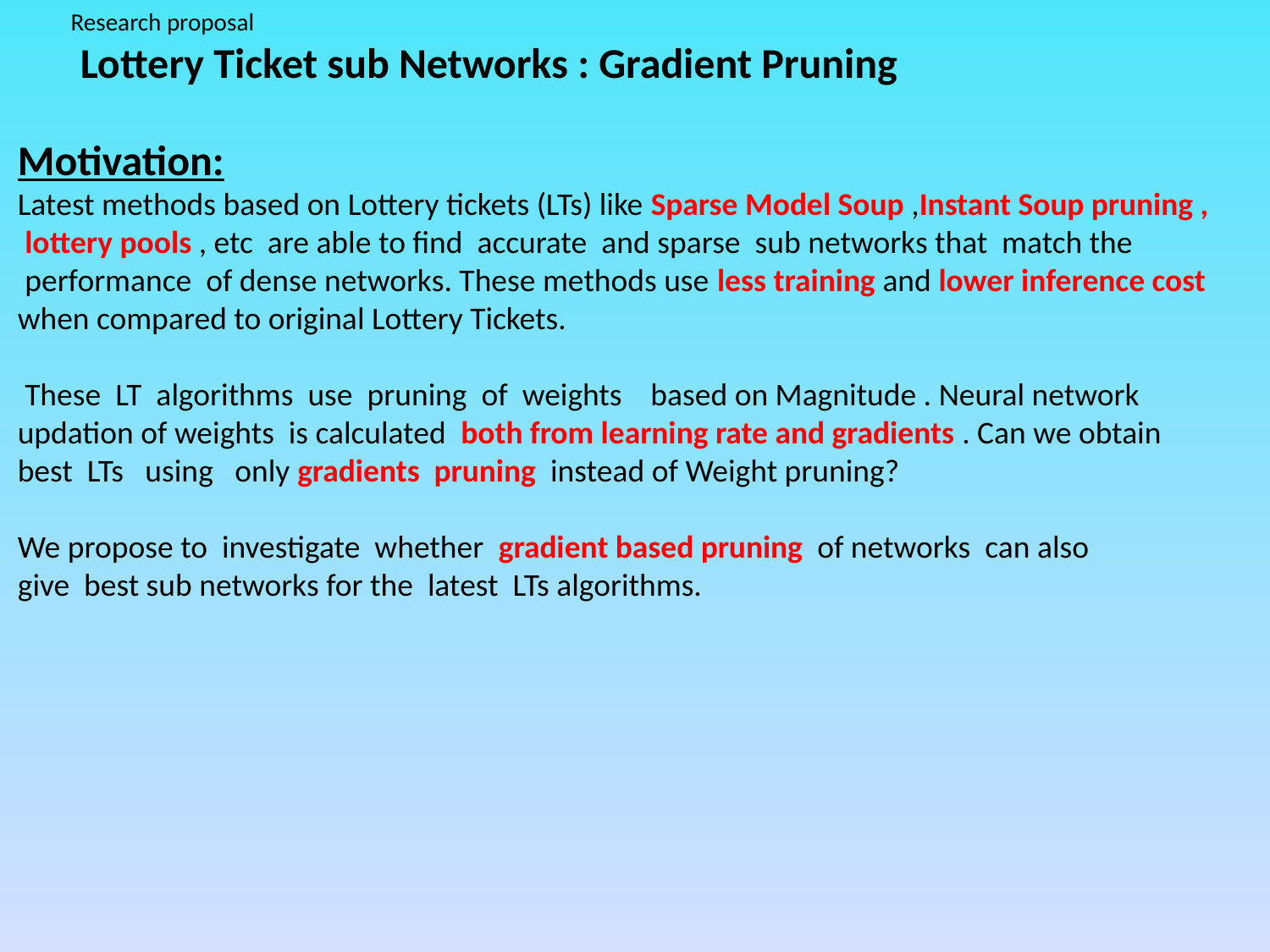

Research proposal
 Lottery Ticket sub Networks : Gradient Pruning
Motivation:
Latest methods based on Lottery tickets (LTs) like Sparse Model Soup ,Instant Soup pruning ,
 lottery pools , etc  are able to find  accurate  and sparse  sub networks that  match the
 performance  of dense networks. These methods use less training and lower inference cost
when compared to original Lottery Tickets.

 These  LT  algorithms  use  pruning  of  weights    based on Magnitude . Neural network
updation of weights  is calculated  both from learning rate and gradients . Can we obtain
best  LTs   using   only gradients  pruning  instead of Weight pruning?

We propose to  investigate  whether  gradient based pruning  of networks  can also
give  best sub networks for the  latest  LTs algorithms.